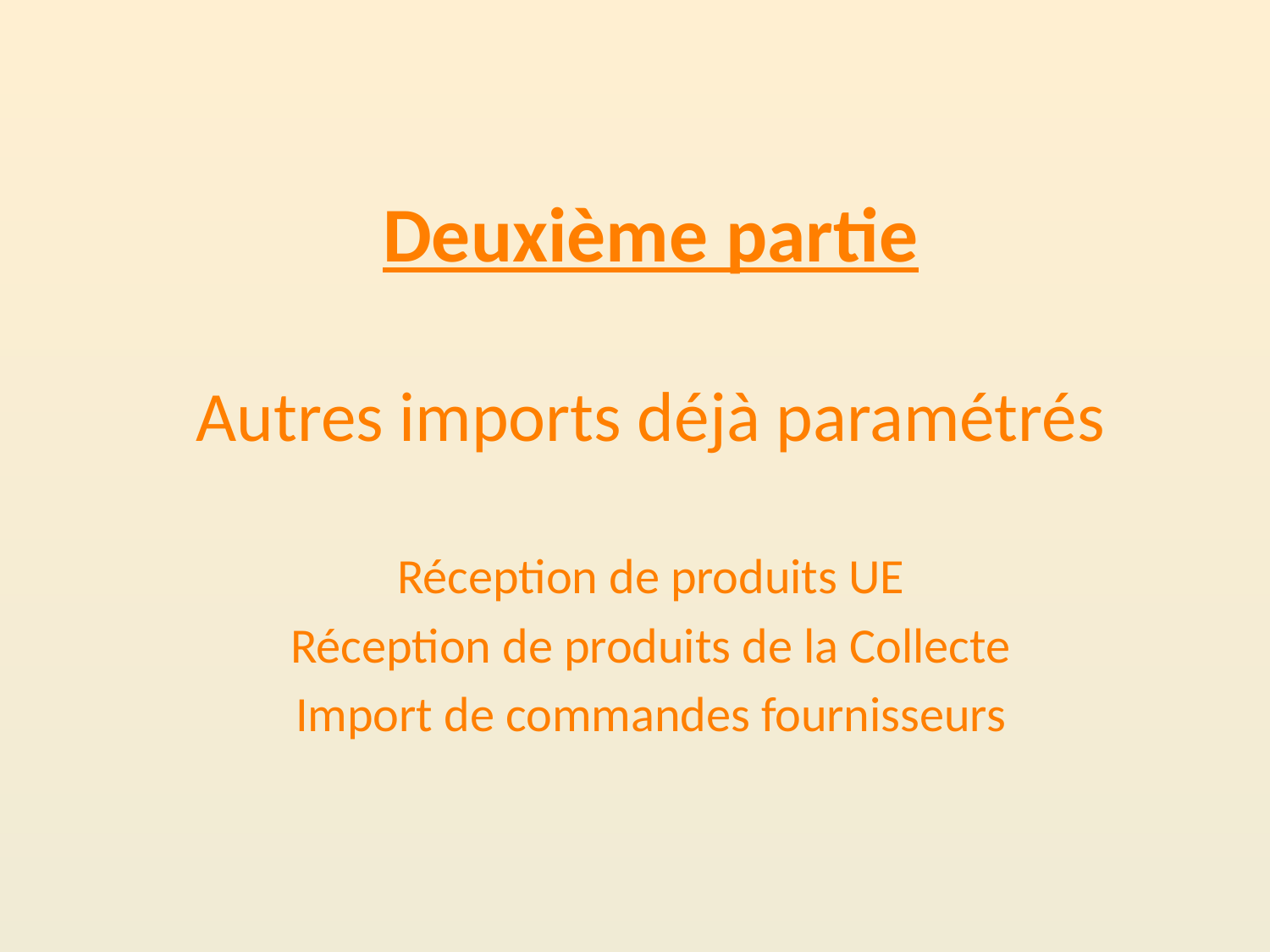

Deuxième partie

Autres imports déjà paramétrés

Réception de produits UE
Réception de produits de la Collecte
Import de commandes fournisseurs